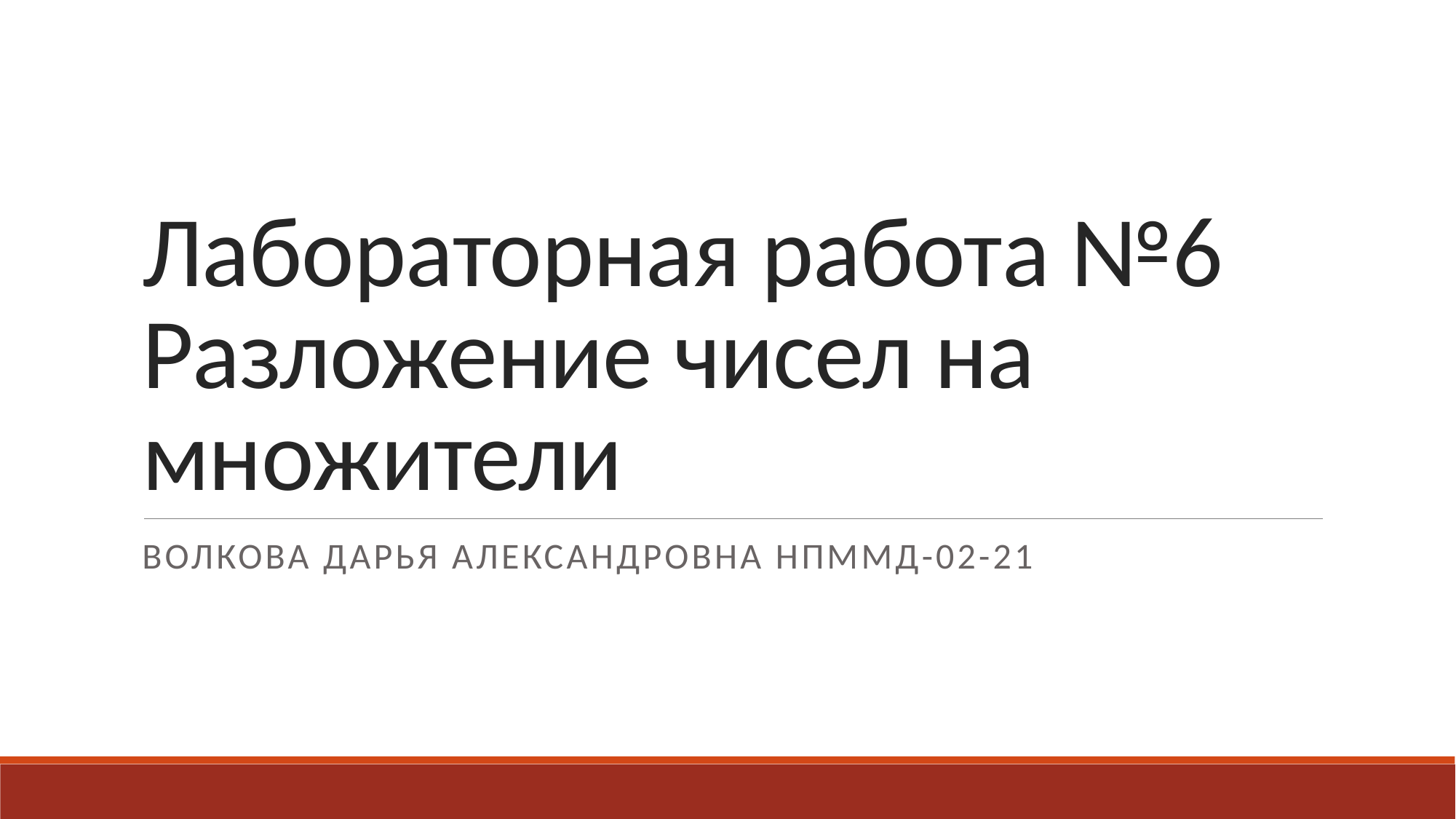

# Лабораторная работа №6 Разложение чисел на множители
Волкова Дарья Александровна НПММД-02-21